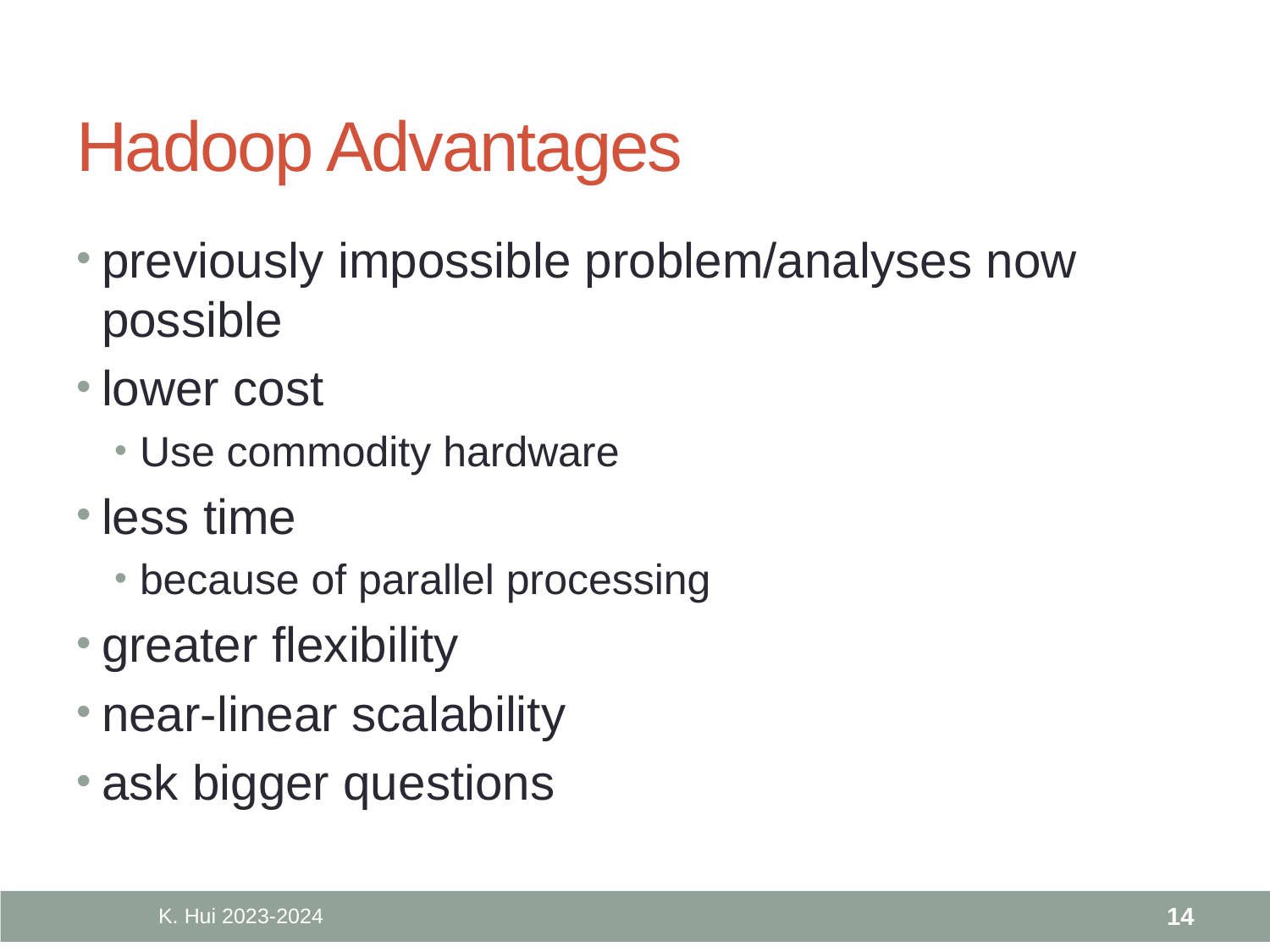

# Hadoop Advantages
previously impossible problem/analyses now possible
lower cost
Use commodity hardware
less time
because of parallel processing
greater flexibility
near-linear scalability
ask bigger questions
K. Hui 2023-2024
14